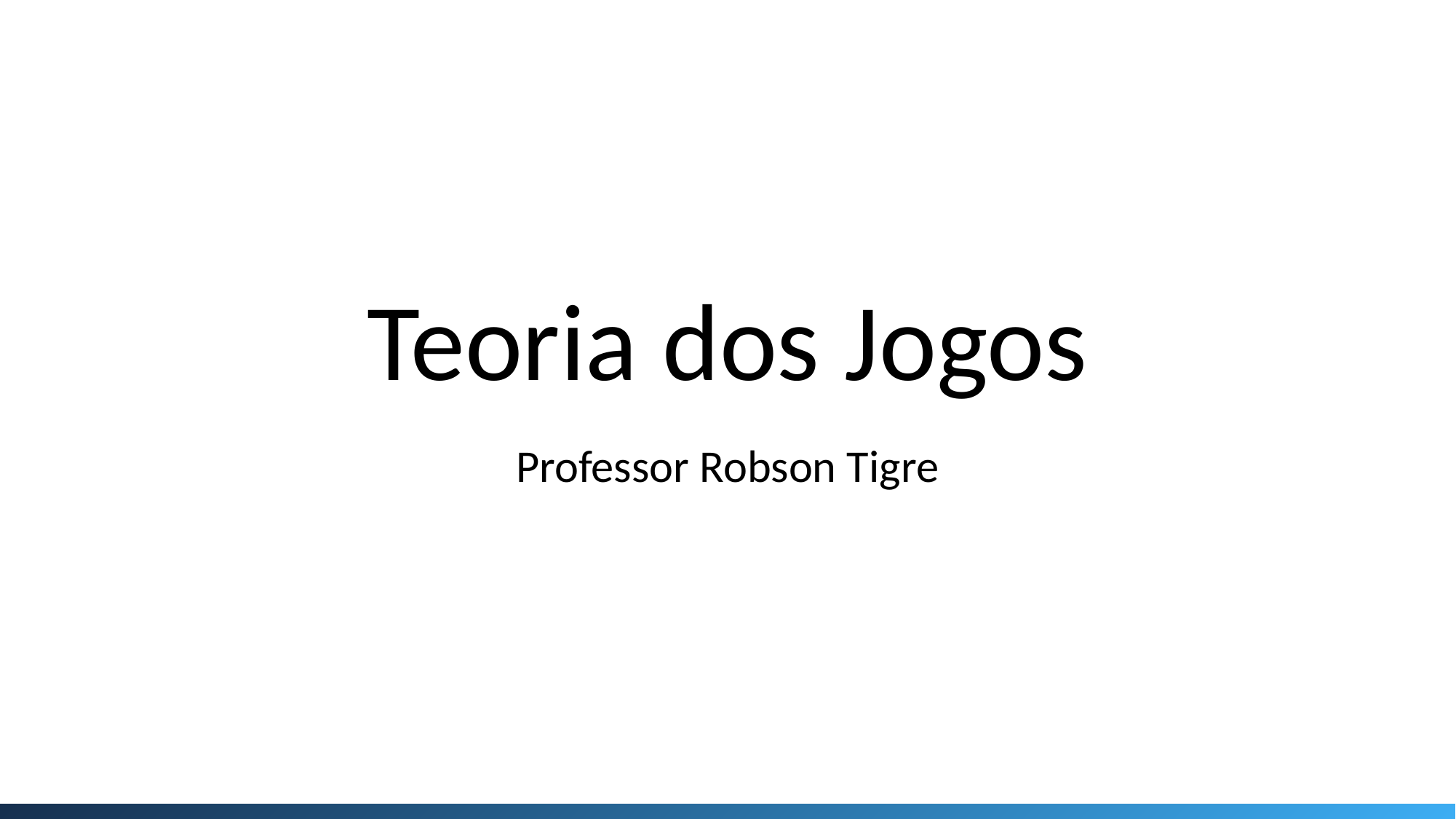

# Teoria dos Jogos
Professor Robson Tigre